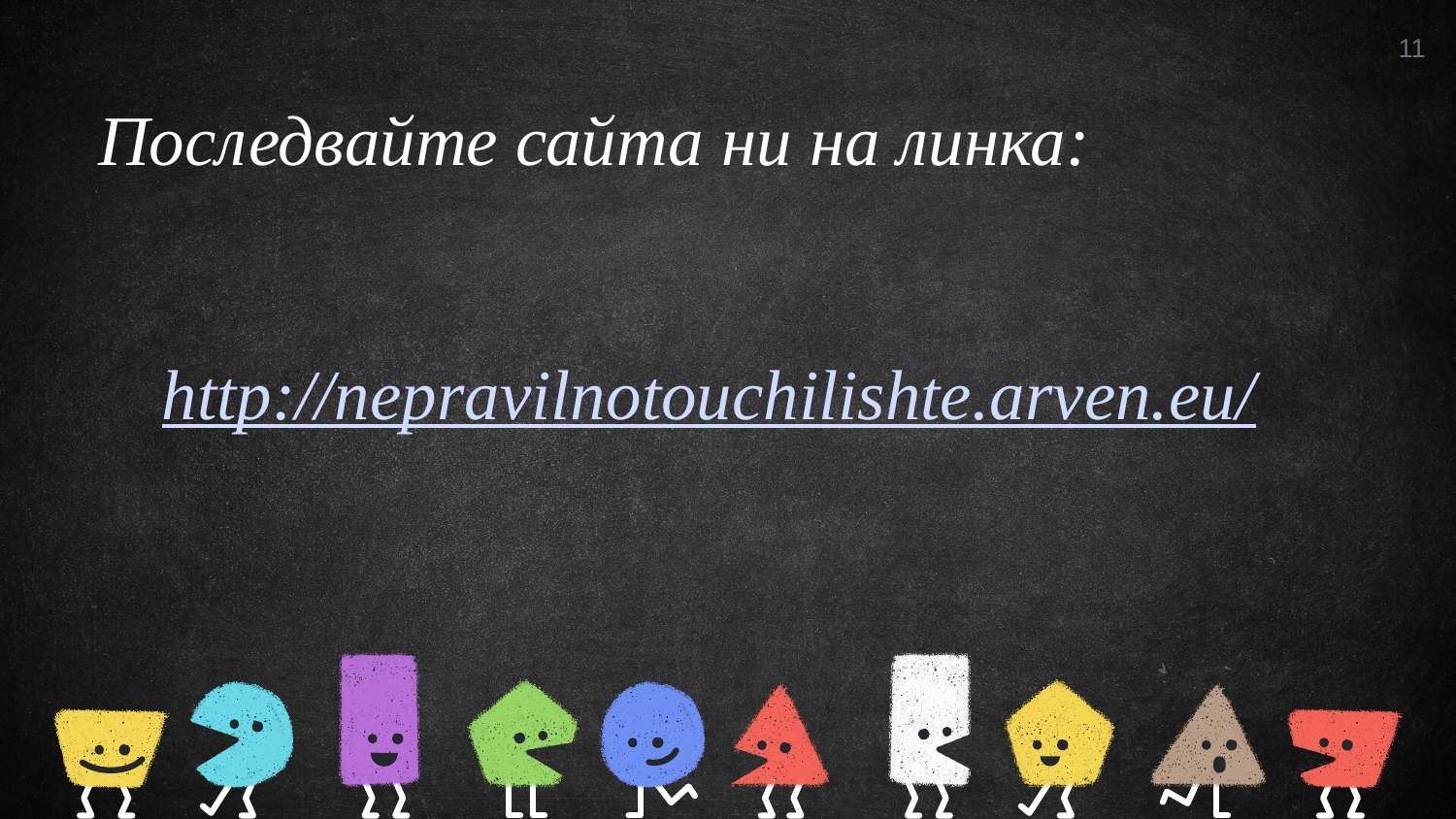

11
Последвайте сайта ни на линка:

http://nepravilnotouchilishte.arven.eu/